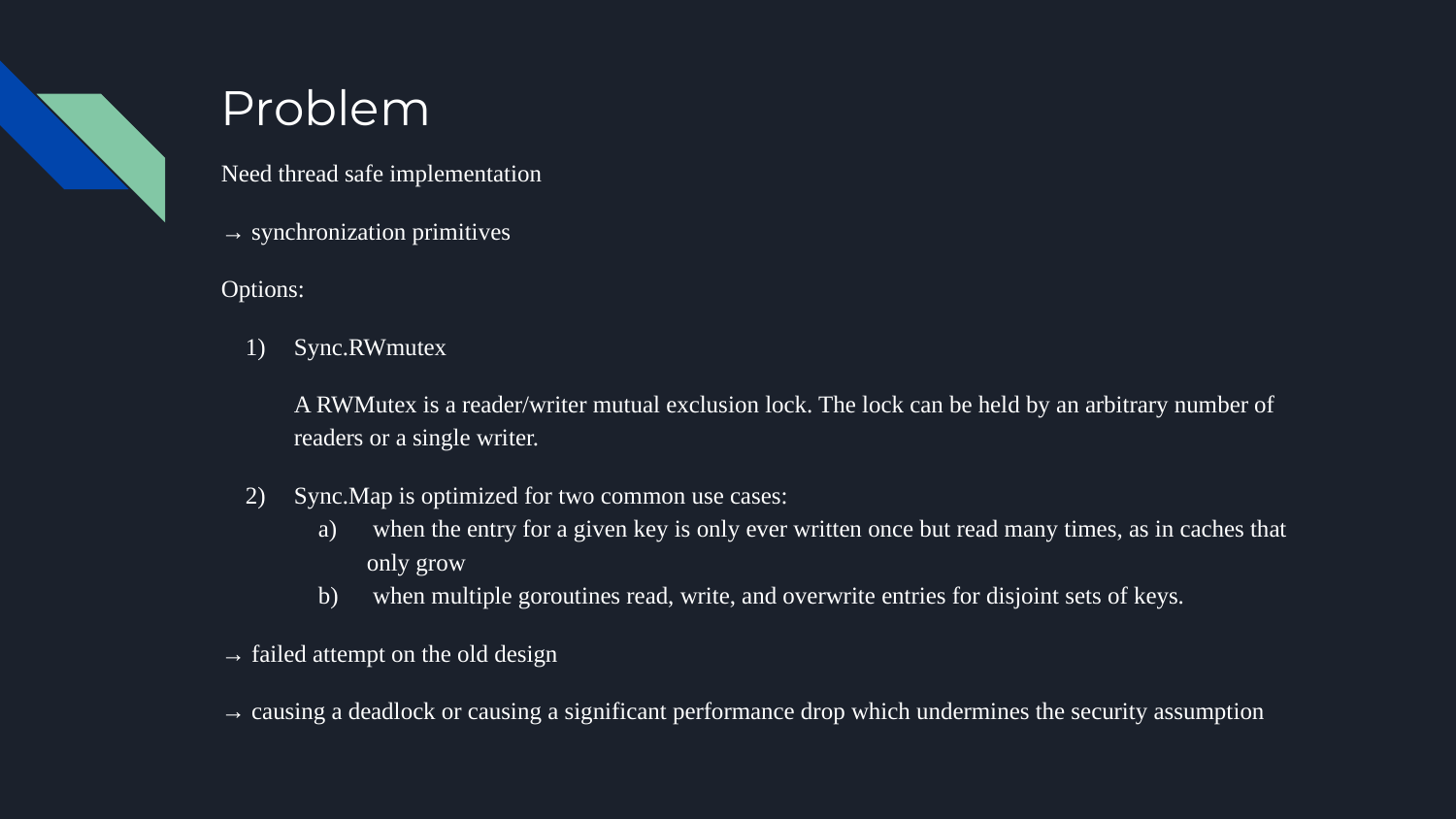

# Problem
Need thread safe implementation
→ synchronization primitives
Options:
Sync.RWmutex
A RWMutex is a reader/writer mutual exclusion lock. The lock can be held by an arbitrary number of readers or a single writer.
Sync.Map is optimized for two common use cases:
 when the entry for a given key is only ever written once but read many times, as in caches that only grow
 when multiple goroutines read, write, and overwrite entries for disjoint sets of keys.
→ failed attempt on the old design
→ causing a deadlock or causing a significant performance drop which undermines the security assumption